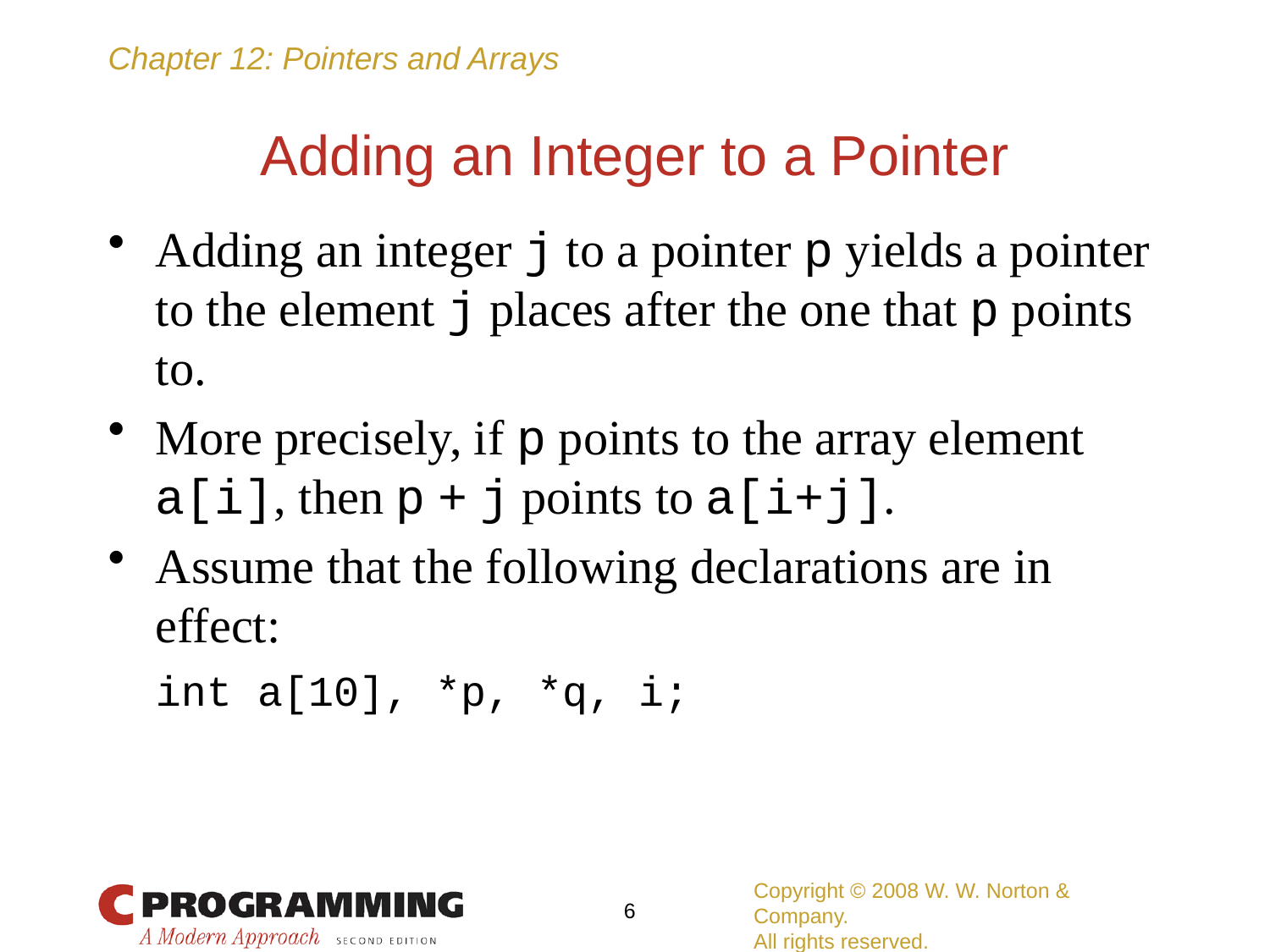

# Adding an Integer to a Pointer
Adding an integer j to a pointer p yields a pointer to the element j places after the one that p points to.
More precisely, if p points to the array element a[i], then p + j points to a[i+j].
Assume that the following declarations are in effect:
	int a[10], *p, *q, i;
Copyright © 2008 W. W. Norton & Company.
All rights reserved.
6